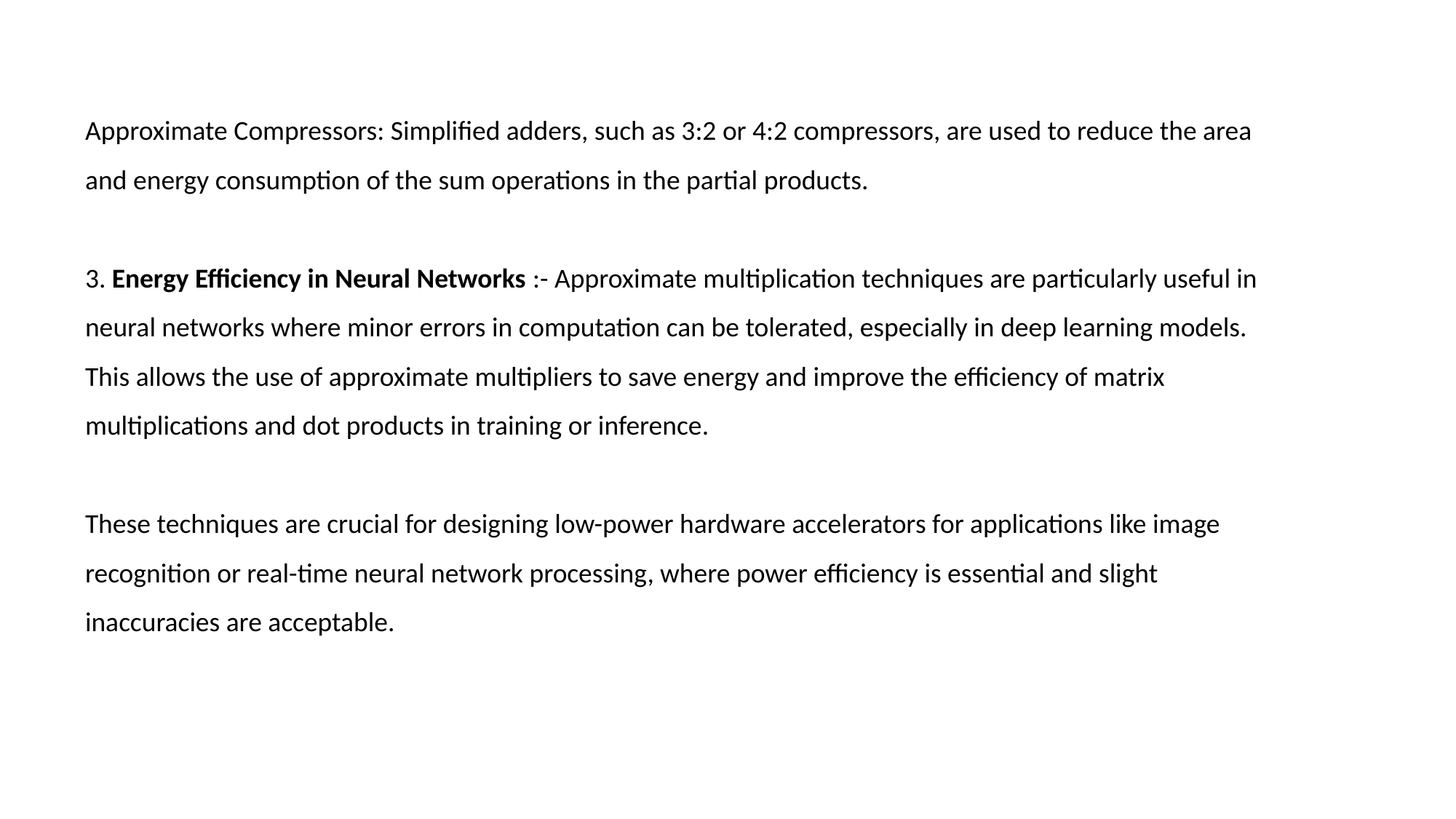

Approximate Compressors: Simplified adders, such as 3:2 or 4:2 compressors, are used to reduce the area and energy consumption of the sum operations in the partial products.

3. Energy Efficiency in Neural Networks :- Approximate multiplication techniques are particularly useful in neural networks where minor errors in computation can be tolerated, especially in deep learning models. This allows the use of approximate multipliers to save energy and improve the efficiency of matrix multiplications and dot products in training or inference.

These techniques are crucial for designing low-power hardware accelerators for applications like image recognition or real-time neural network processing, where power efficiency is essential and slight inaccuracies are acceptable.